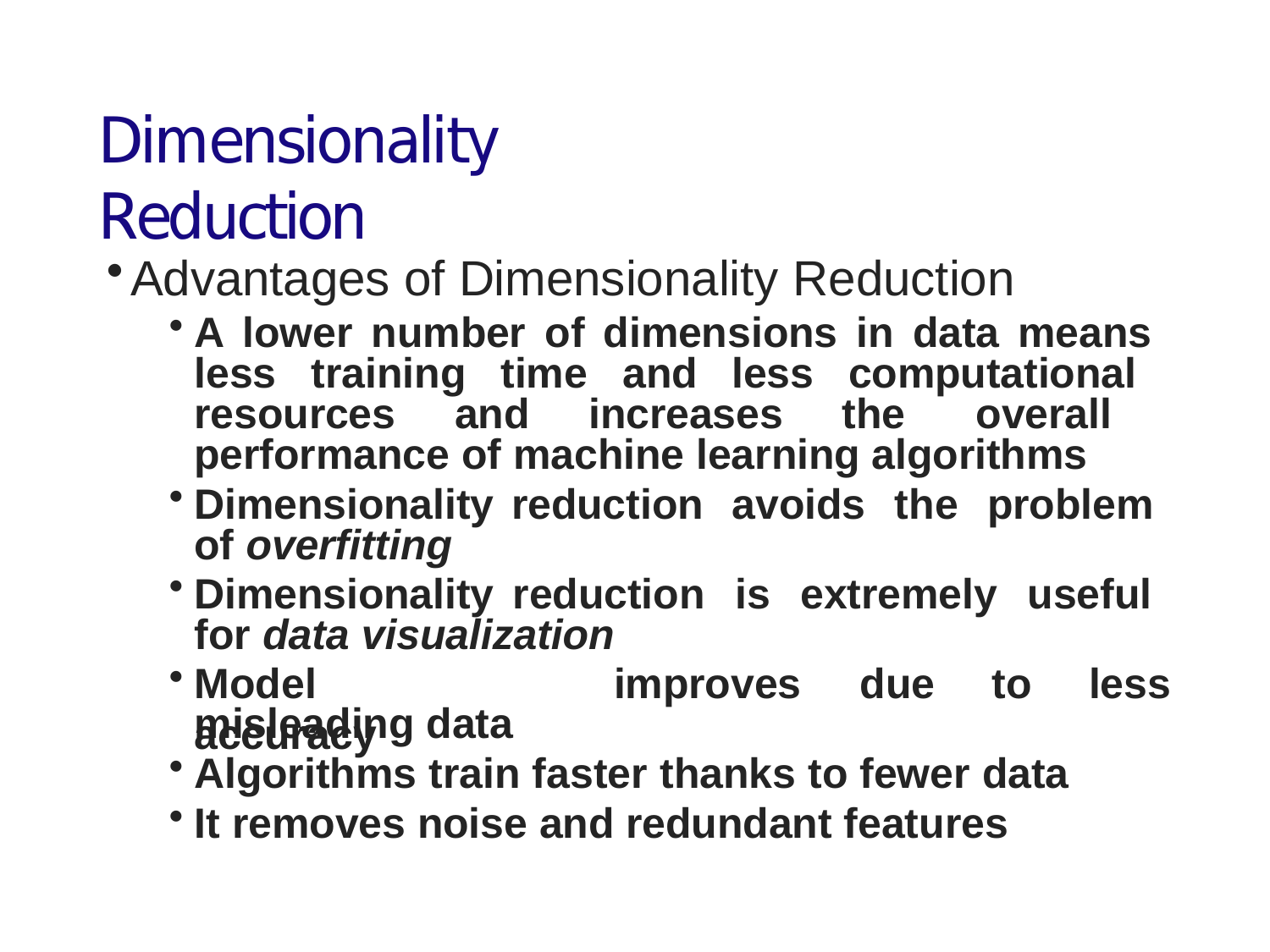

# Dimensionality Reduction
Advantages of Dimensionality Reduction
A lower number of dimensions in data means  less training time and less computational  resources and increases the overall  performance of machine learning algorithms
Dimensionality reduction avoids the problem  of overfitting
Dimensionality reduction is extremely useful  for data visualization
Model	accuracy
improves	due	to	less
misleading data
Algorithms train faster thanks to fewer data
It removes noise and redundant features